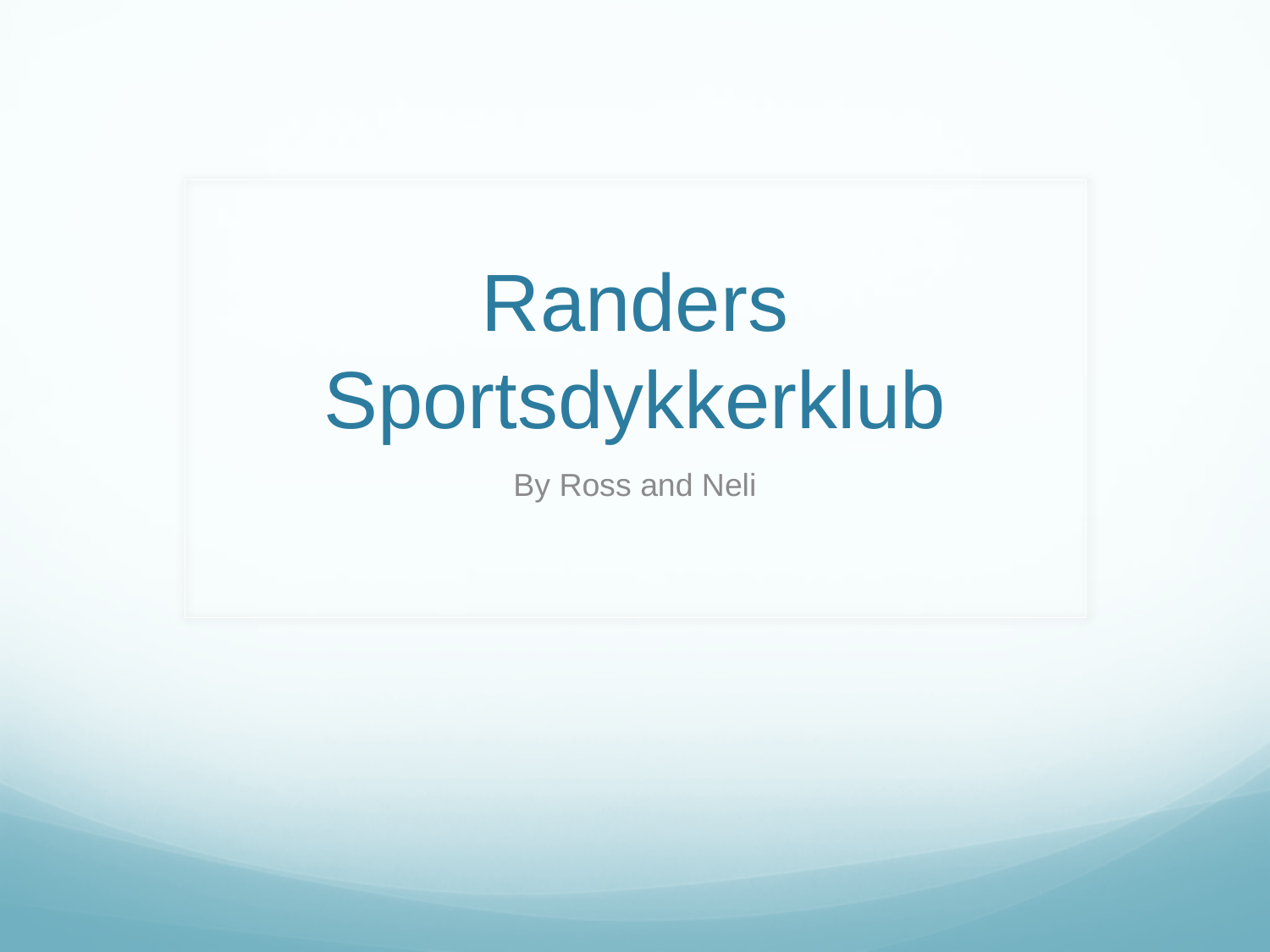

# Randers Sportsdykkerklub
By Ross and Neli